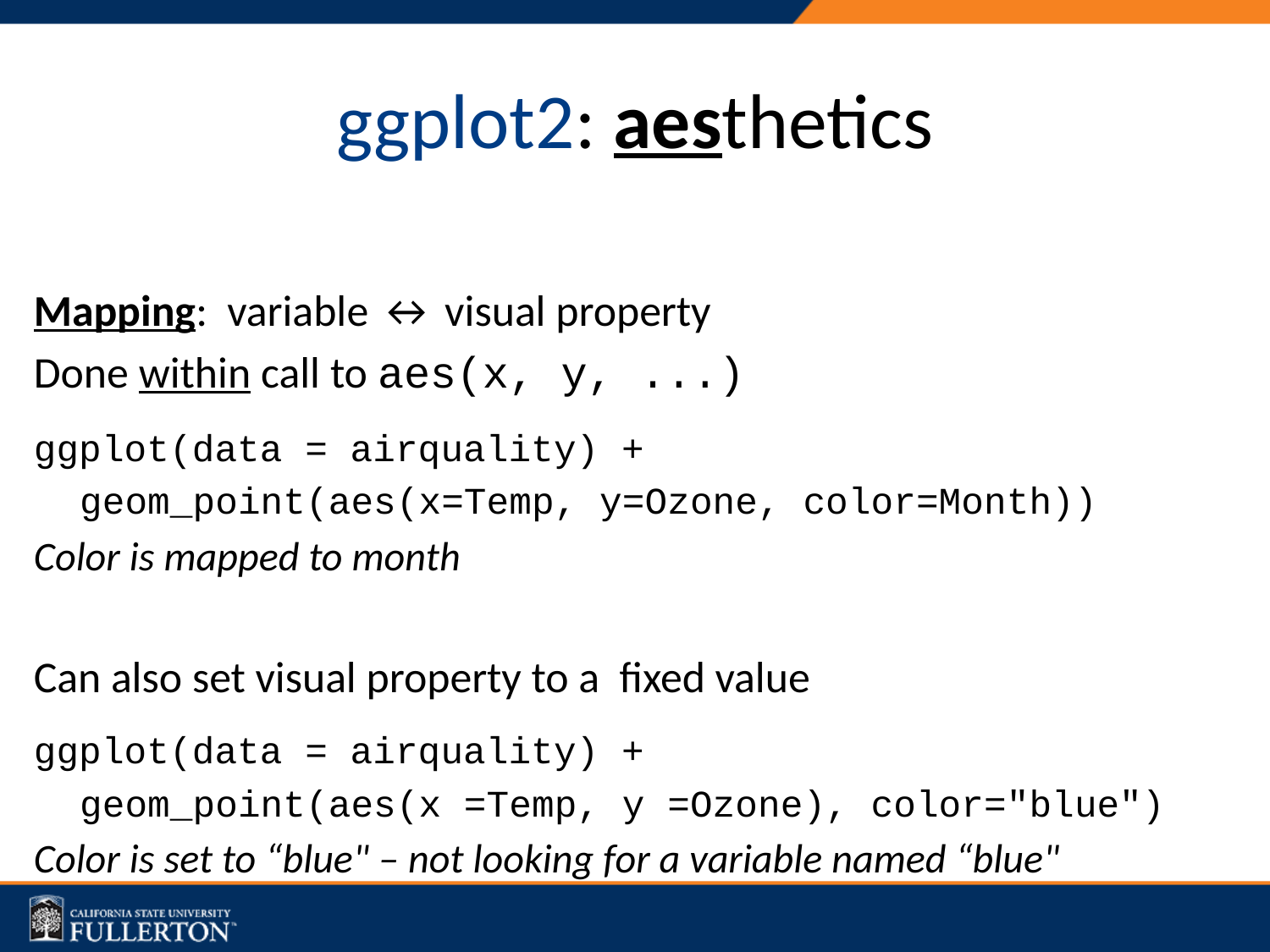

# ggplot2: aesthetics

Mapping:  variable ↔ visual property
Done within call to aes(x, y, ...)

ggplot(data = airquality) +
	geom_point(aes(x=Temp, y=Ozone, color=Month))
Color is mapped to month

Can also set visual property to a  fixed value

ggplot(data = airquality) +
	geom_point(aes(x =Temp, y =Ozone), color="blue")
Color is set to “blue" – not looking for a variable named “blue"